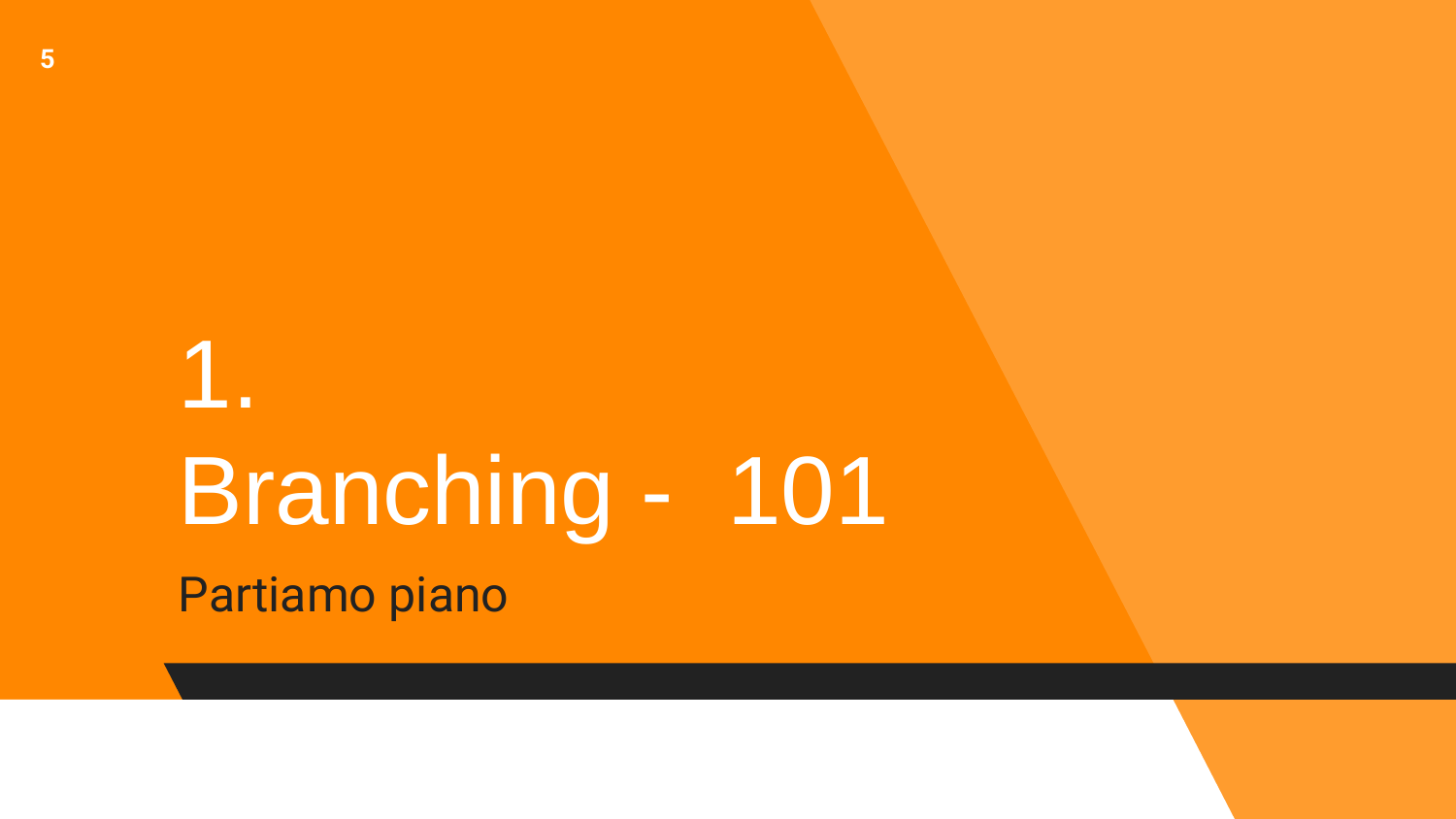

5
# 1.
Branching -  101
Partiamo piano